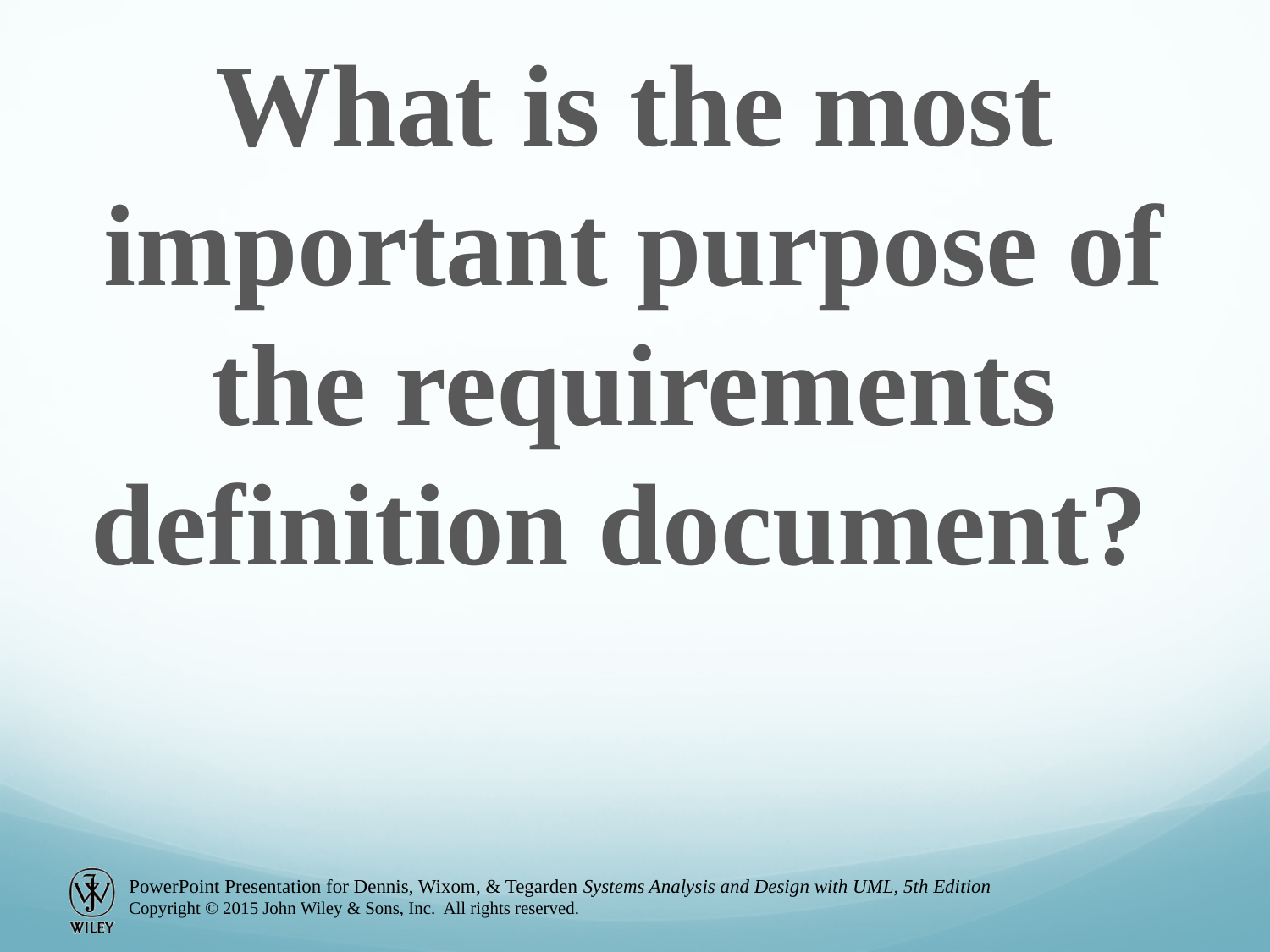

What is the most important purpose of the requirements definition document?